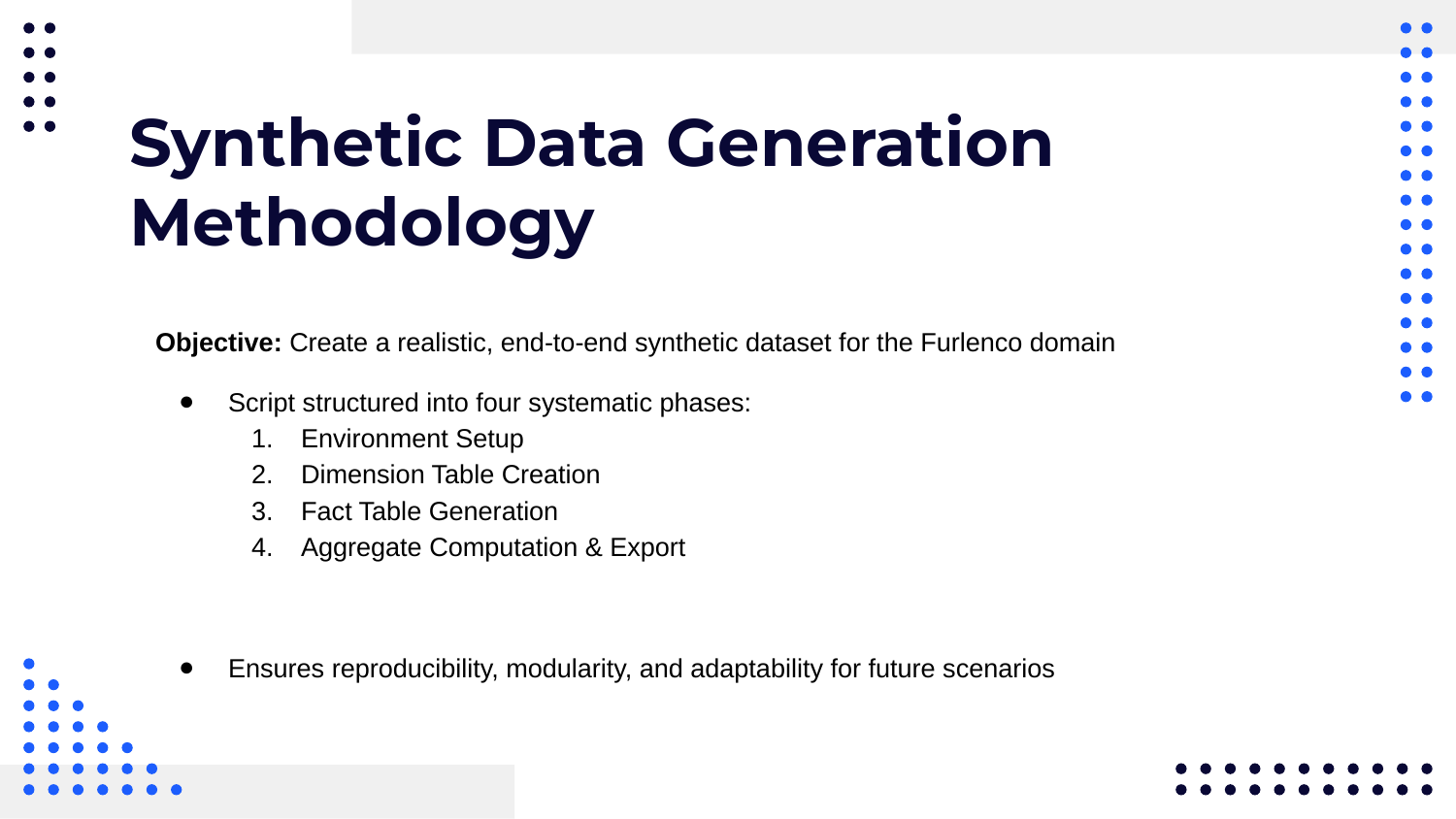

# Synthetic Data Generation Methodology
Objective: Create a realistic, end-to-end synthetic dataset for the Furlenco domain
Script structured into four systematic phases:
Environment Setup
Dimension Table Creation
Fact Table Generation
Aggregate Computation & Export

Ensures reproducibility, modularity, and adaptability for future scenarios